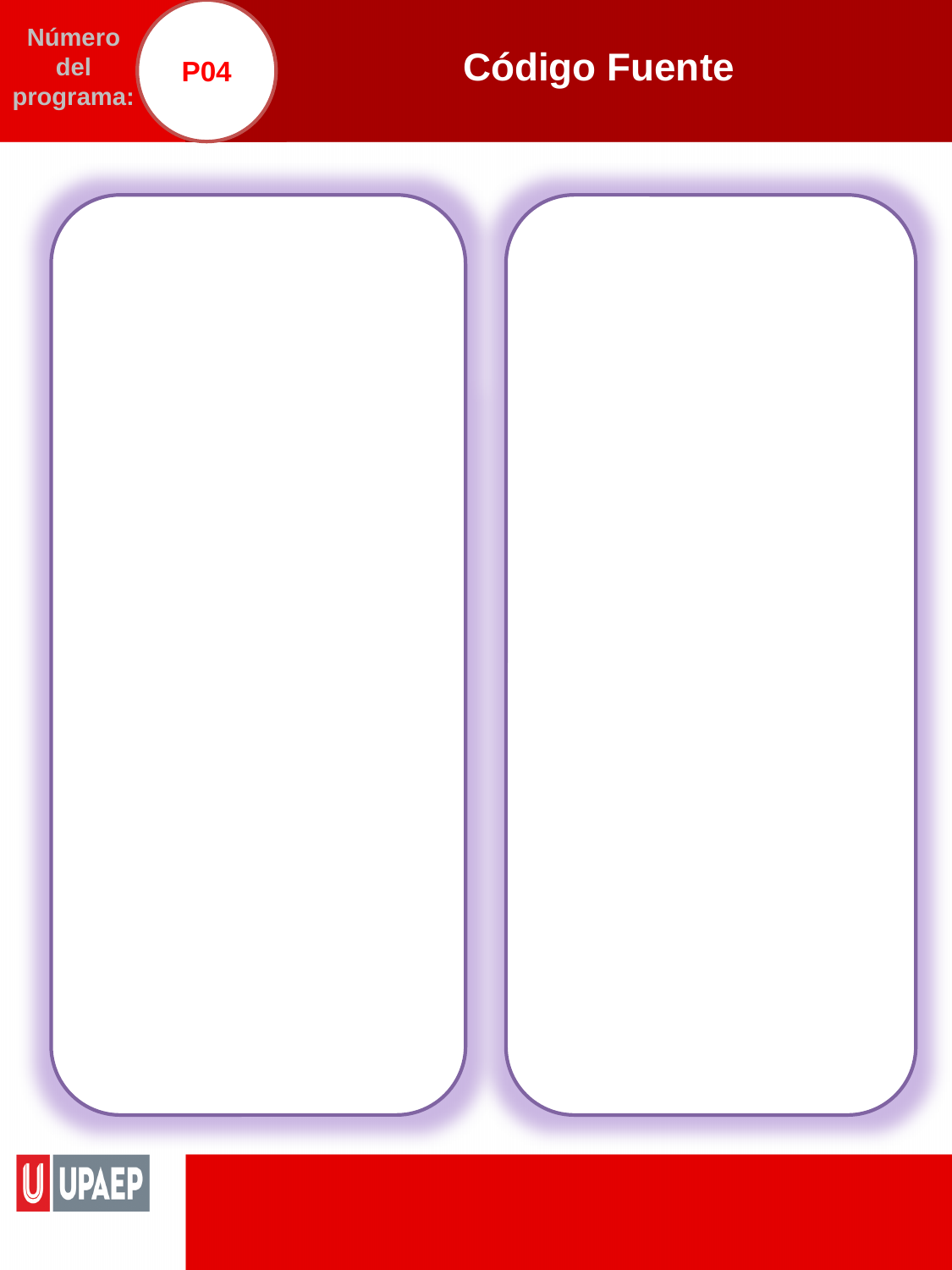

P04
# Código Fuente
Número del programa: